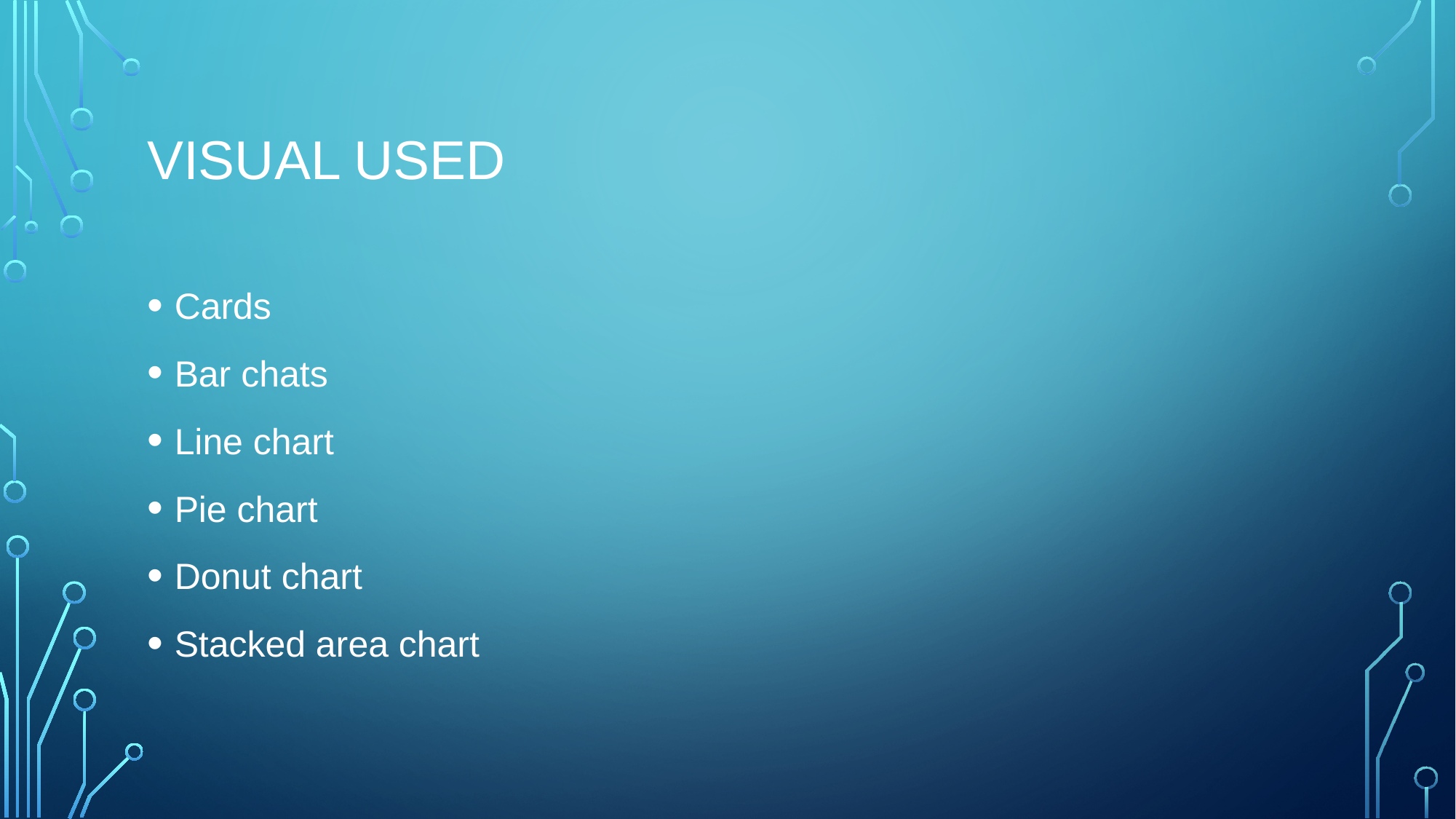

# Visual used
Cards
Bar chats
Line chart
Pie chart
Donut chart
Stacked area chart